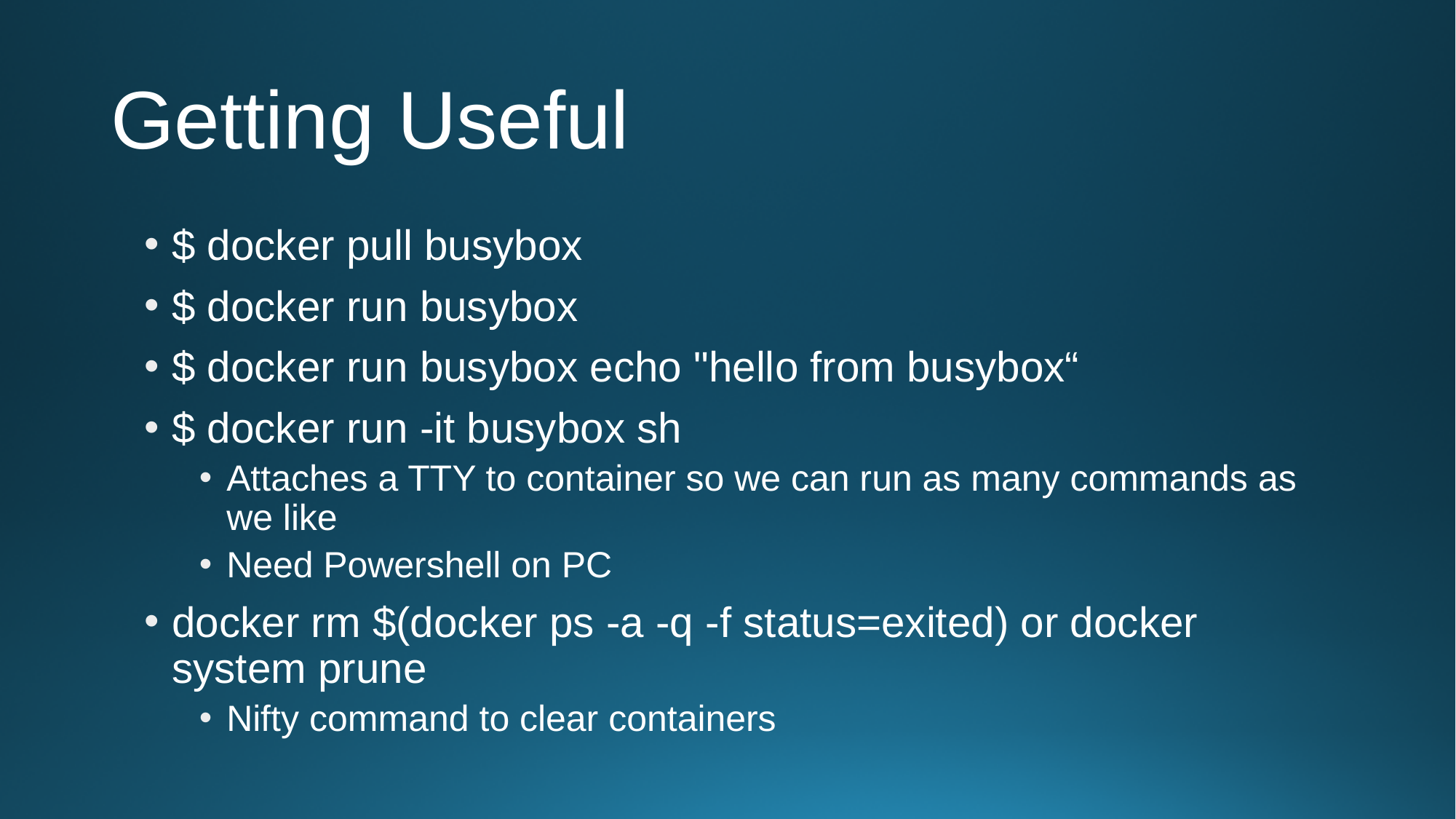

# Getting Useful
$ docker pull busybox
$ docker run busybox
$ docker run busybox echo "hello from busybox“
$ docker run -it busybox sh
Attaches a TTY to container so we can run as many commands as we like
Need Powershell on PC
docker rm $(docker ps -a -q -f status=exited) or docker system prune
Nifty command to clear containers